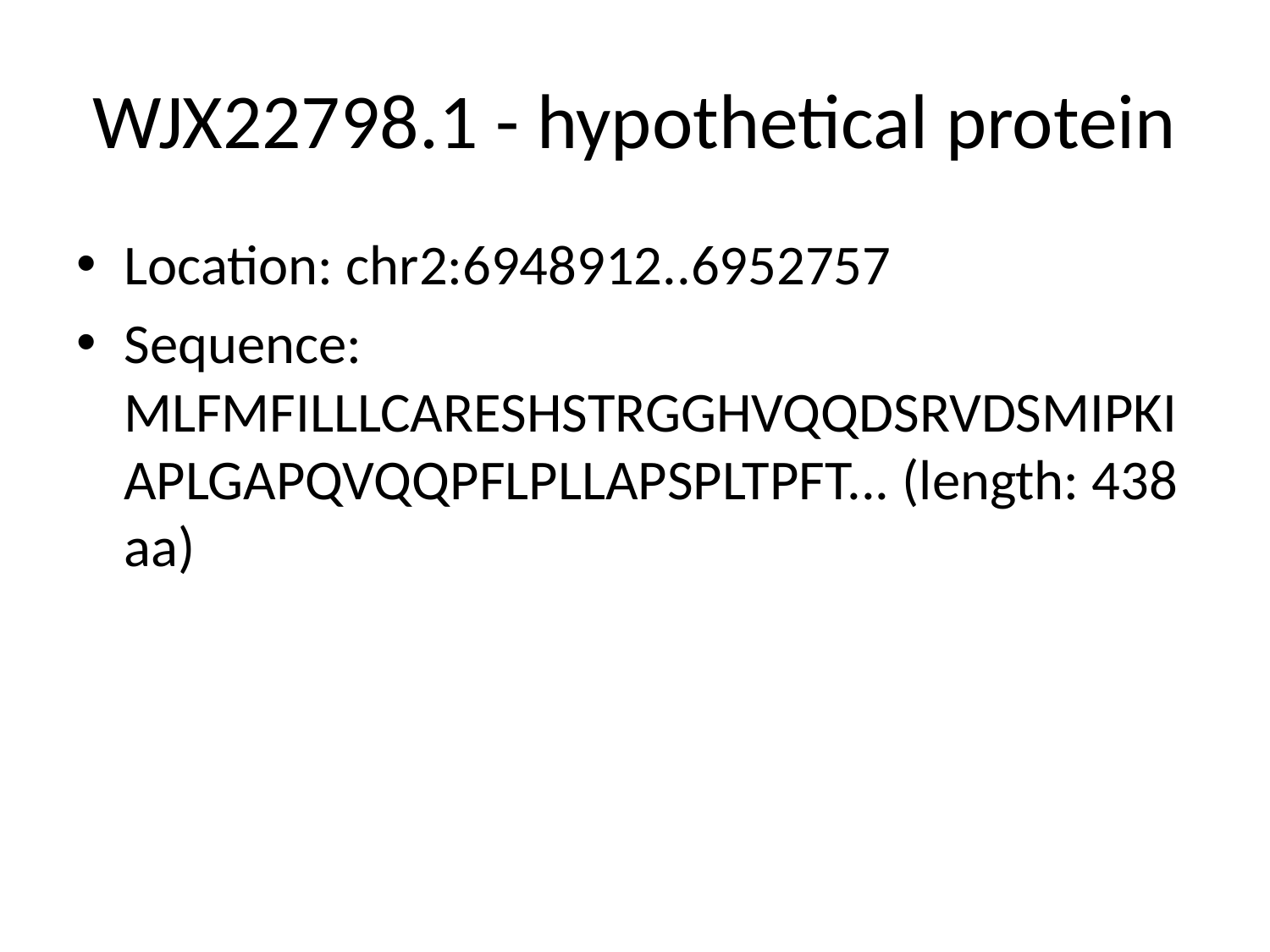

# WJX22798.1 - hypothetical protein
Location: chr2:6948912..6952757
Sequence: MLFMFILLLCARESHSTRGGHVQQDSRVDSMIPKIAPLGAPQVQQPFLPLLAPSPLTPFT... (length: 438 aa)